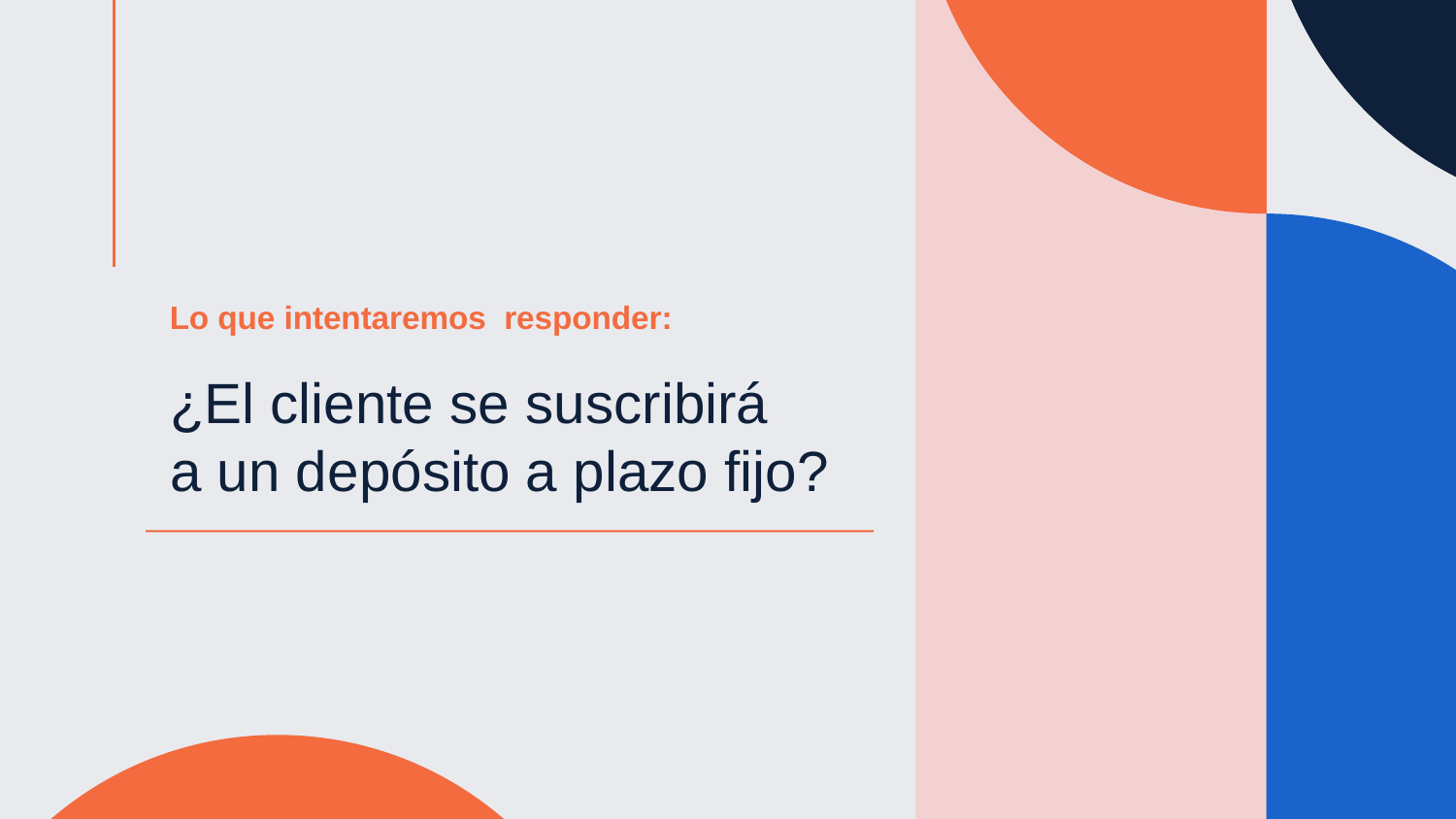

Lo que intentaremos  responder:
# ¿El cliente se suscribirá a un depósito a plazo fijo?